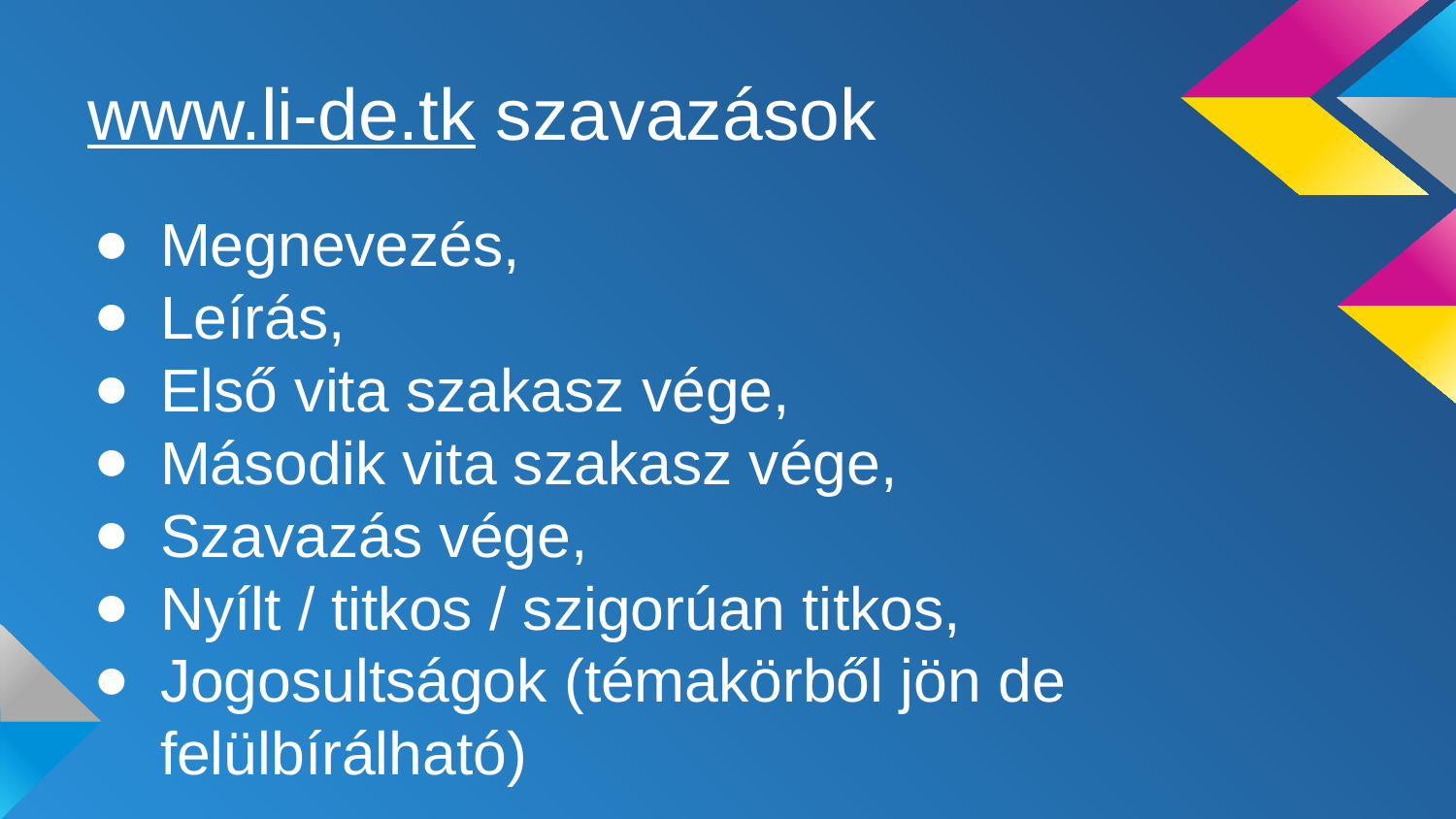

# www.li-de.tk szavazások
Megnevezés,
Leírás,
Első vita szakasz vége,
Második vita szakasz vége,
Szavazás vége,
Nyílt / titkos / szigorúan titkos,
Jogosultságok (témakörből jön de  felülbírálható)